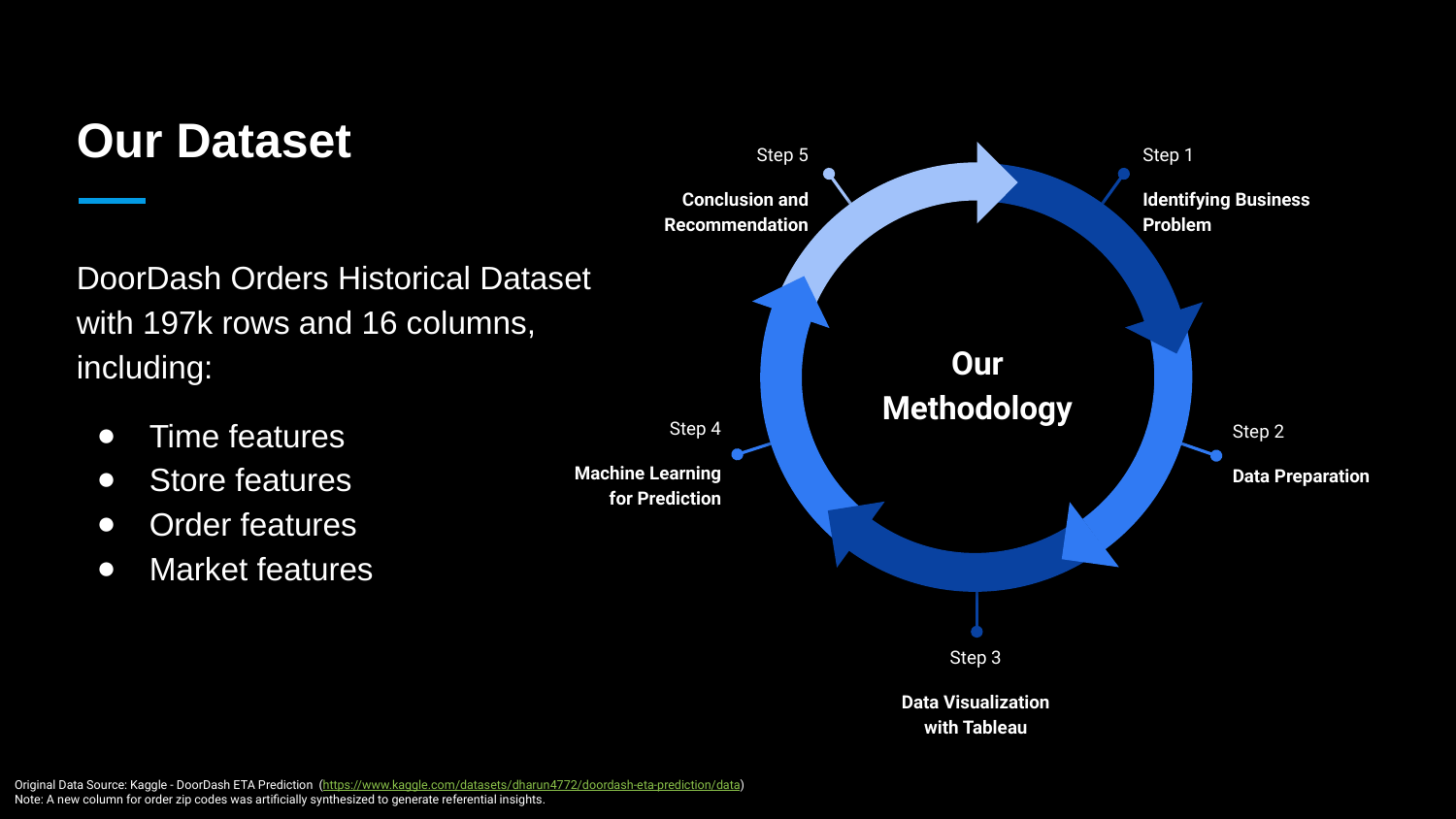

# Our Dataset
Step 5

Conclusion and Recommendation
Step 1

Identifying Business Problem

Our Methodology
Step 4

Machine Learning
 for Prediction
Step 2

Data Preparation

Step 3

Data Visualization
with Tableau
DoorDash Orders Historical Dataset with 197k rows and 16 columns, including:
Time features
Store features
Order features
Market features
Original Data Source: Kaggle - DoorDash ETA Prediction  (https://www.kaggle.com/datasets/dharun4772/doordash-eta-prediction/data)
Note: A new column for order zip codes was artificially synthesized to generate referential insights.